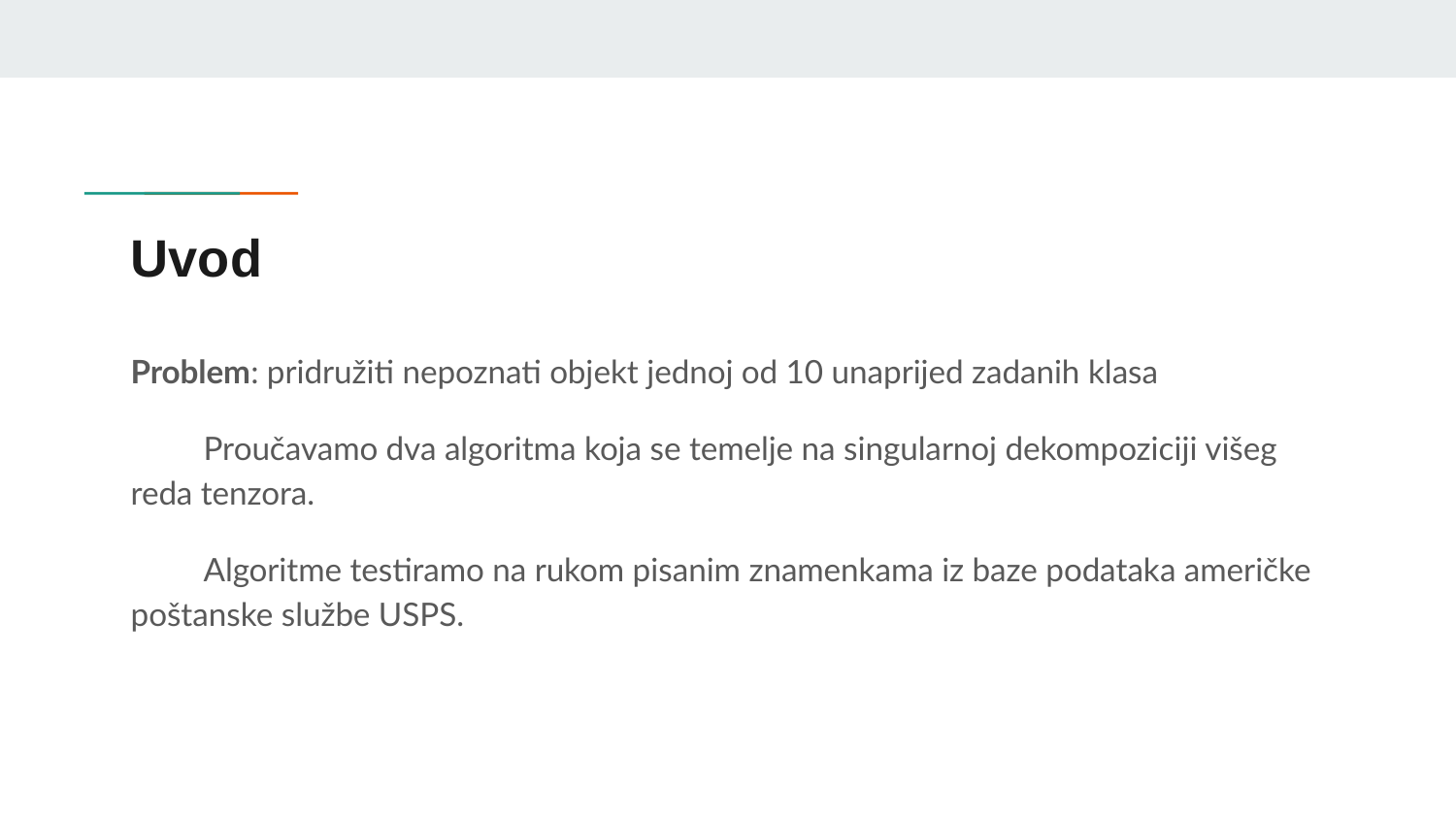

# Uvod
Problem: pridružiti nepoznati objekt jednoj od 10 unaprijed zadanih klasa
Proučavamo dva algoritma koja se temelje na singularnoj dekompoziciji višeg reda tenzora.
Algoritme testiramo na rukom pisanim znamenkama iz baze podataka američke poštanske službe USPS.